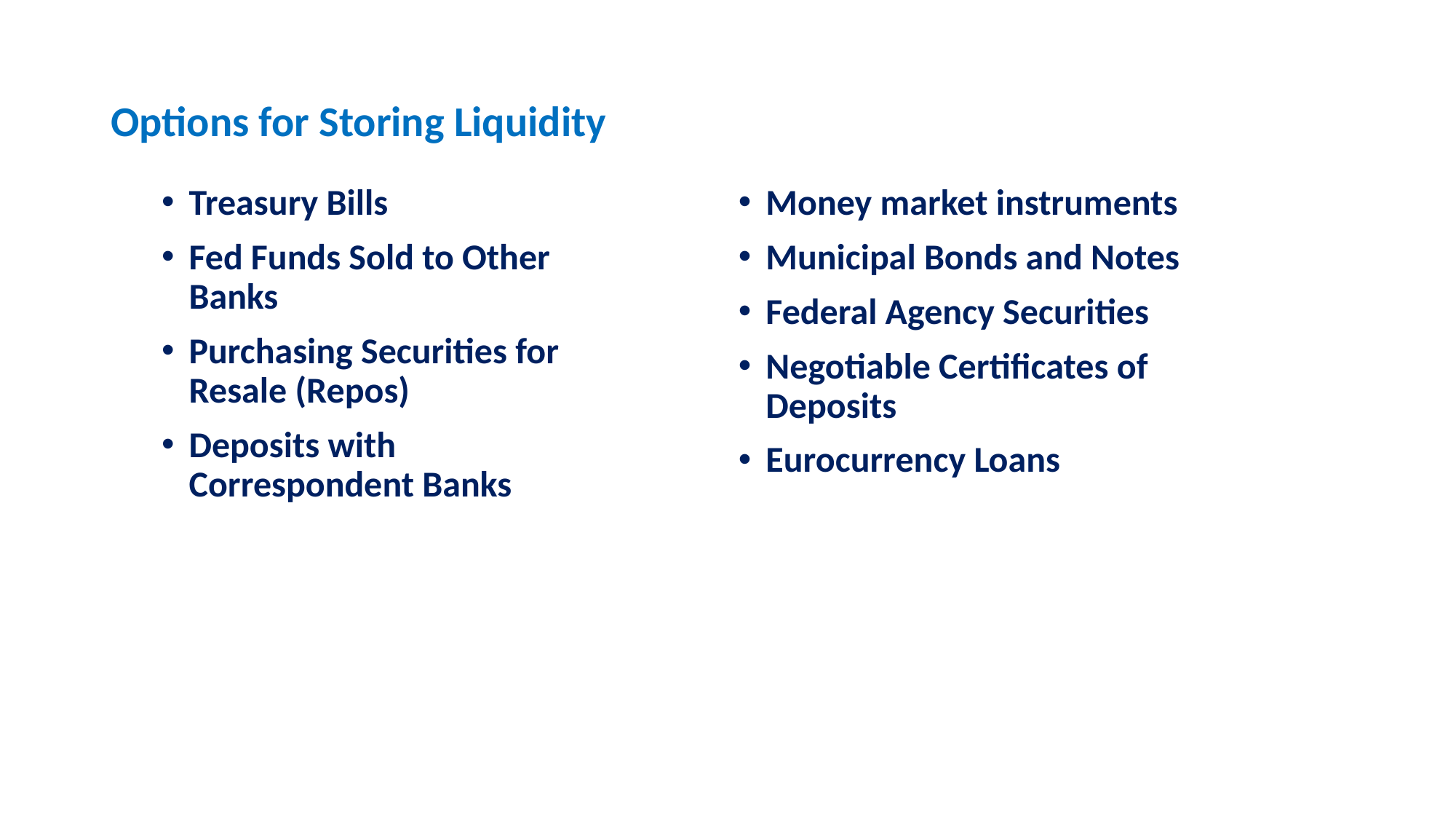

11-27
# Options for Storing Liquidity
Treasury Bills
Fed Funds Sold to Other Banks
Purchasing Securities for Resale (Repos)
Deposits with Correspondent Banks
Money market instruments
Municipal Bonds and Notes
Federal Agency Securities
Negotiable Certificates of Deposits
Eurocurrency Loans